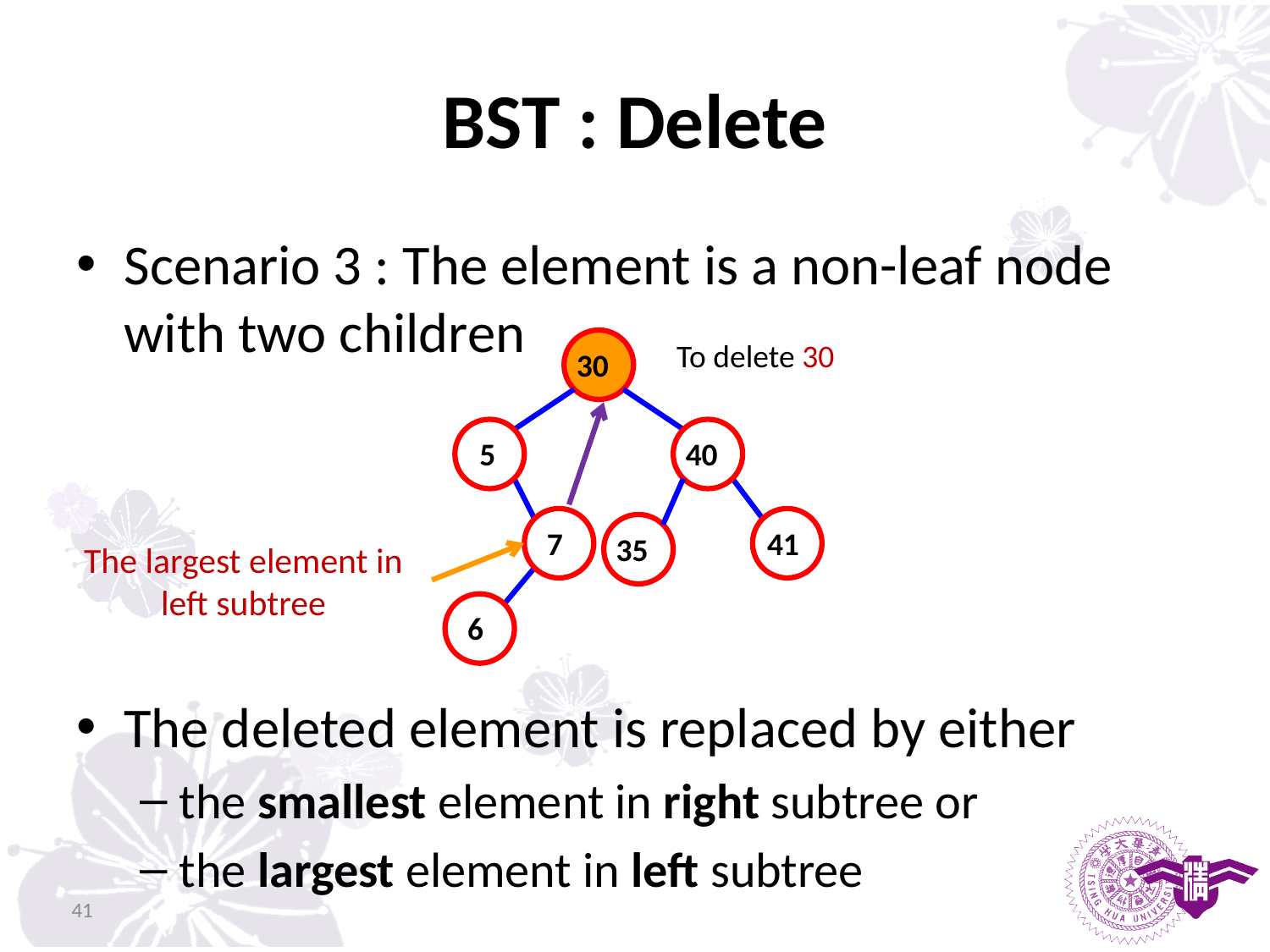

# BST : Delete
Scenario 3 : The element is a non-leaf node with two children

The deleted element is replaced by either
the smallest element in right subtree or
the largest element in left subtree

30

To delete 30
5

40

7

41

35

The largest element in left subtree
6

41